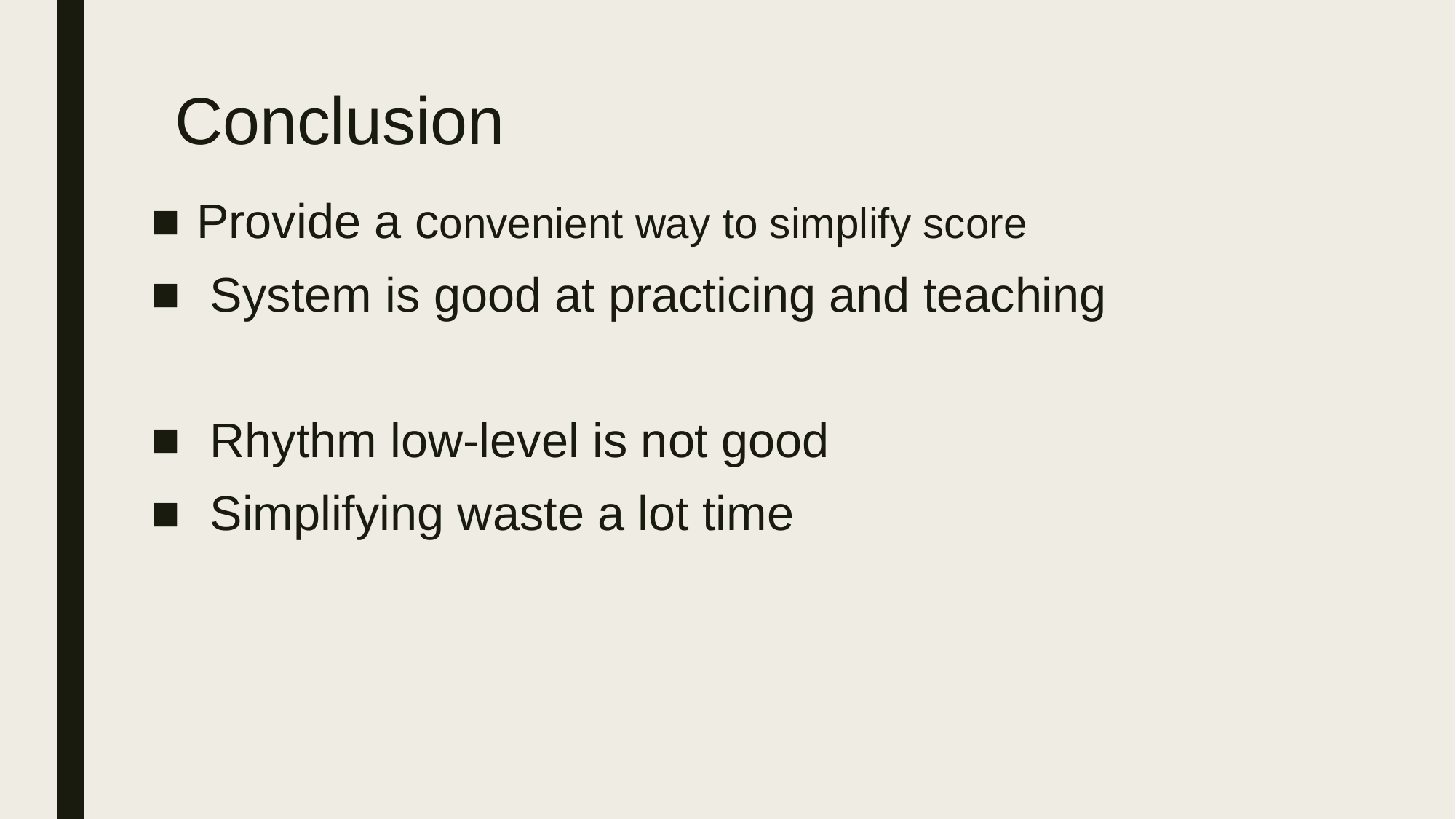

# Conclusion
Provide a convenient way to simplify score
 System is good at practicing and teaching

 Rhythm low-level is not good
 Simplifying waste a lot time